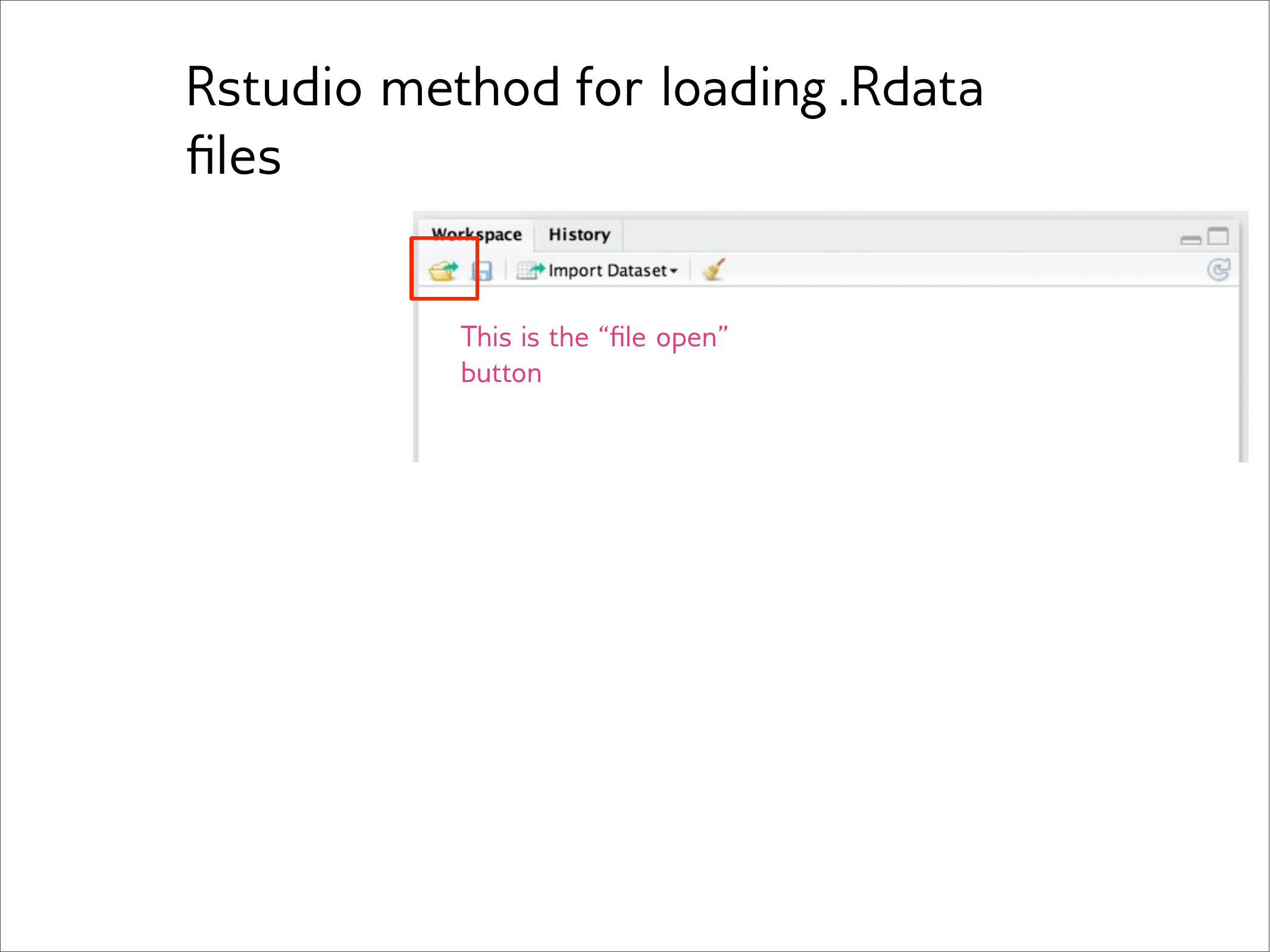

# Rstudio	method	for loading	.Rdata	files

This is the “file open” button